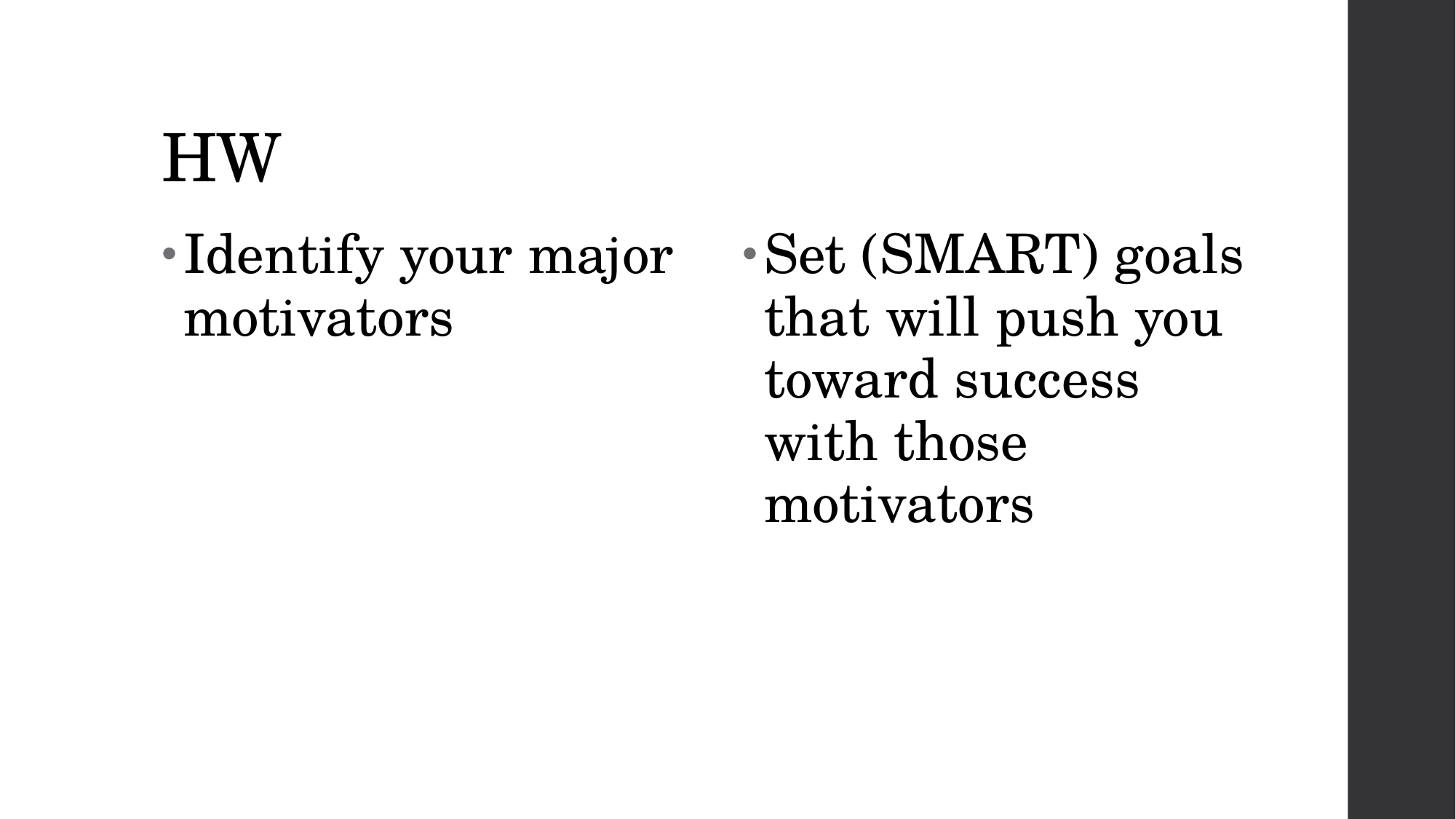

# HW
Identify your major motivators
Set (SMART) goals that will push you toward success with those motivators